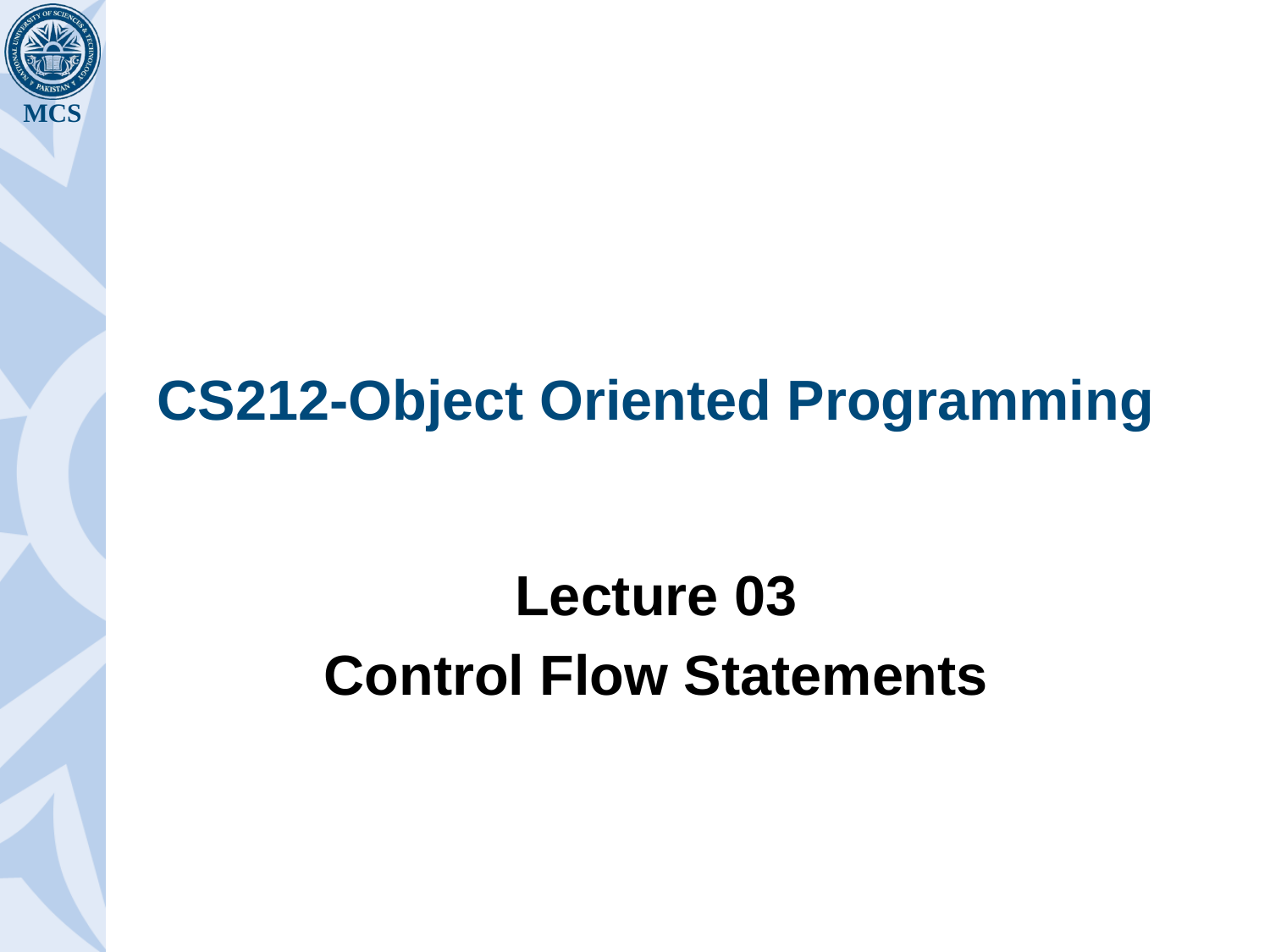

# CS212-Object Oriented Programming
Lecture 03
Control Flow Statements